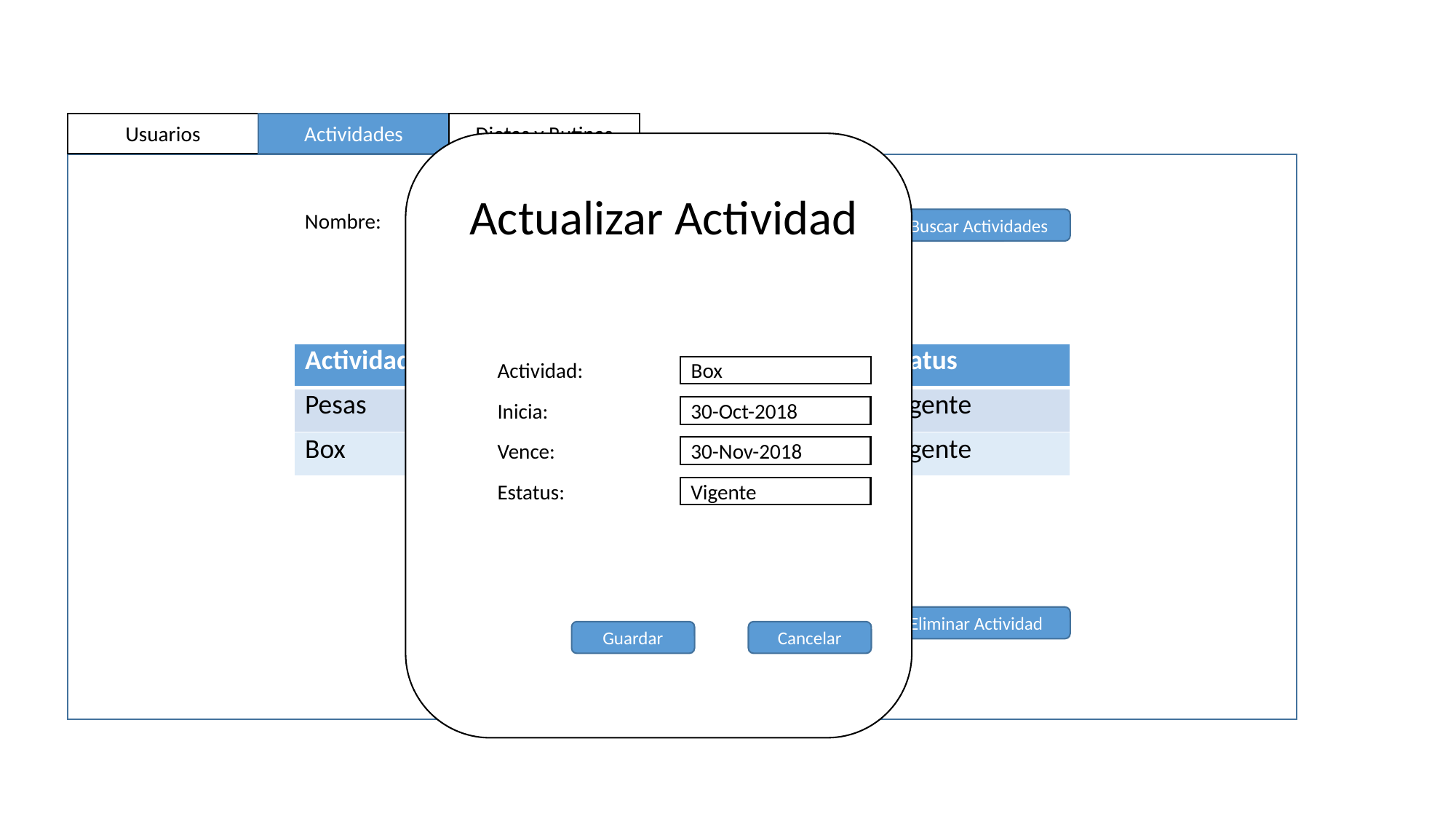

Dietas y Rutinas
Usuarios
Actividades

Actualizar Actividad
Box
Actividad:
Inicia:
30-Oct-2018
Vence:
30-Nov-2018
Vigente
Estatus:
Guardar
Cancelar
Nombre:
Juan Perez

Buscar Actividades
| Actividad | Inicia | Vence | Status |
| --- | --- | --- | --- |
| Pesas | 20-Oct-2018 | 20-Nov-2018 | Vigente |
| Box | 30-Oct-2018 | 30-Nov-2018 | Vigente |
| Actividad | Inicia | Vence | Status |
| --- | --- | --- | --- |
| Pesas | 20-Oct-2018 | 20-Nov-2018 | Vigente |
| Box | 30-Sep-2018 | 30-Oct-2018 | Vencido |
Actualizar Actividad
Añadir Actividad
Eliminar Actividad